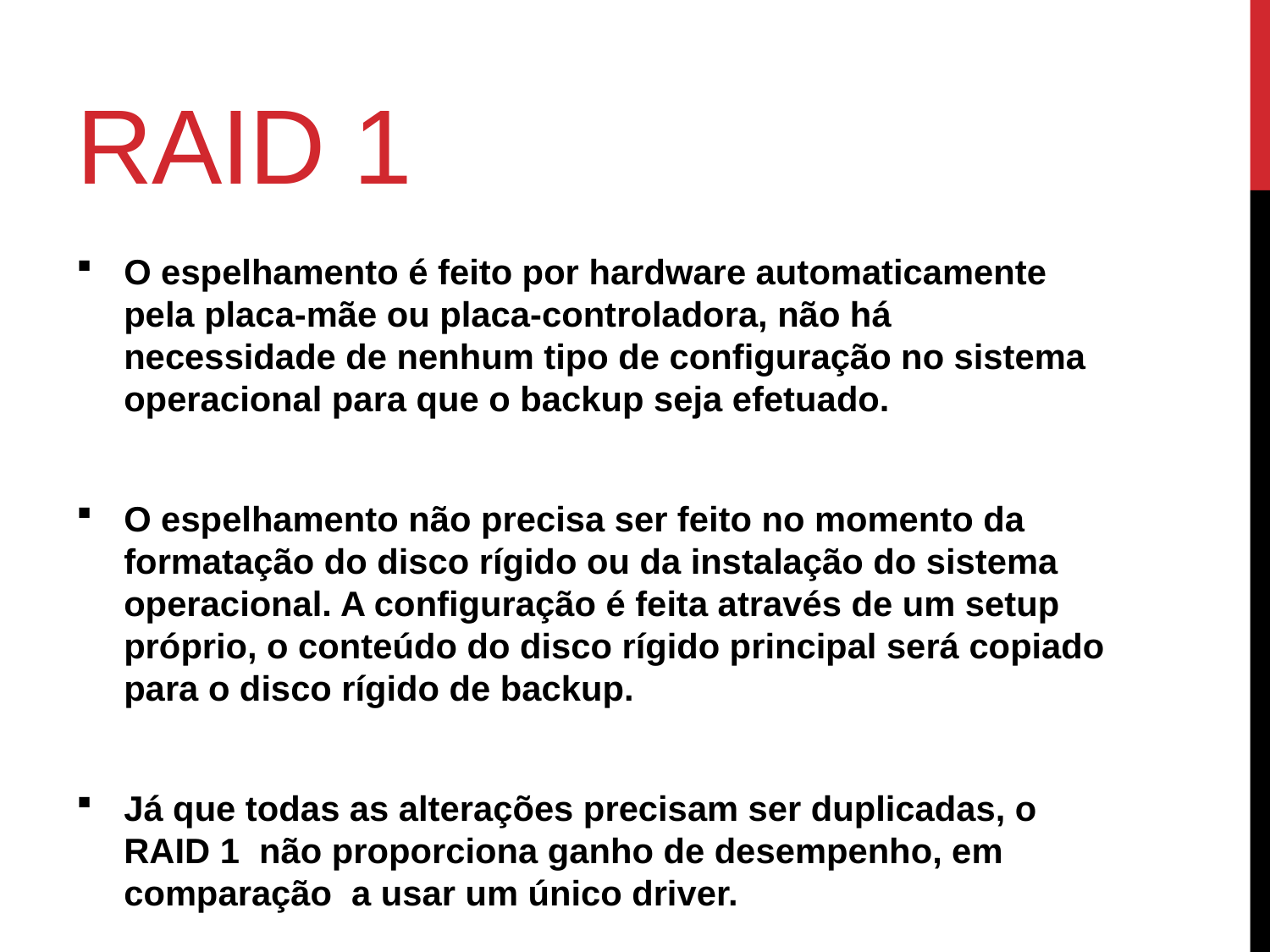

# RAID 1
O espelhamento é feito por hardware automaticamente pela placa-mãe ou placa-controladora, não há necessidade de nenhum tipo de configuração no sistema operacional para que o backup seja efetuado.

O espelhamento não precisa ser feito no momento da formatação do disco rígido ou da instalação do sistema operacional. A configuração é feita através de um setup próprio, o conteúdo do disco rígido principal será copiado para o disco rígido de backup.

Já que todas as alterações precisam ser duplicadas, o RAID 1  não proporciona ganho de desempenho, em comparação  a usar um único driver.